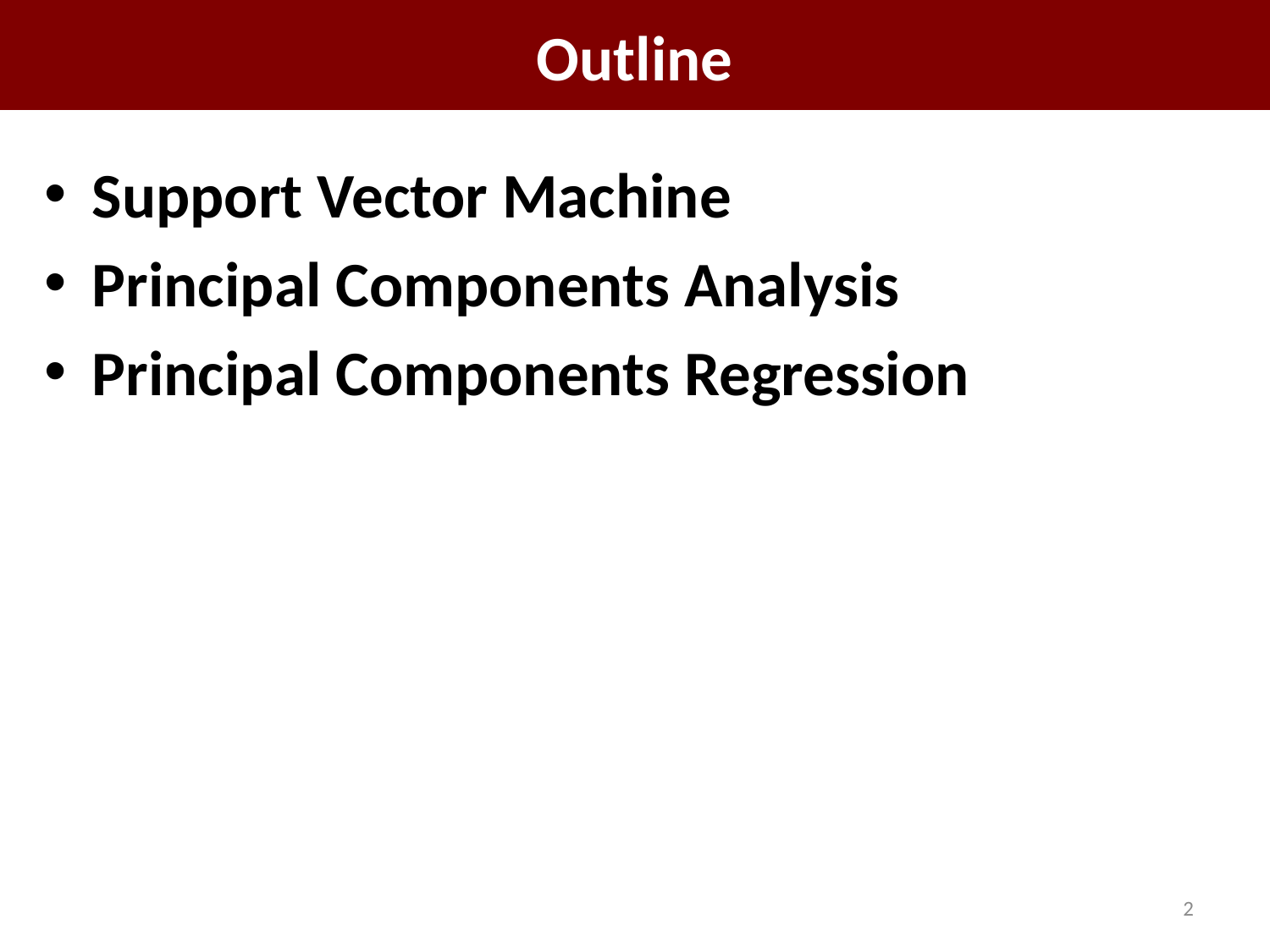

# Outline
Support Vector Machine
Principal Components Analysis
Principal Components Regression
2